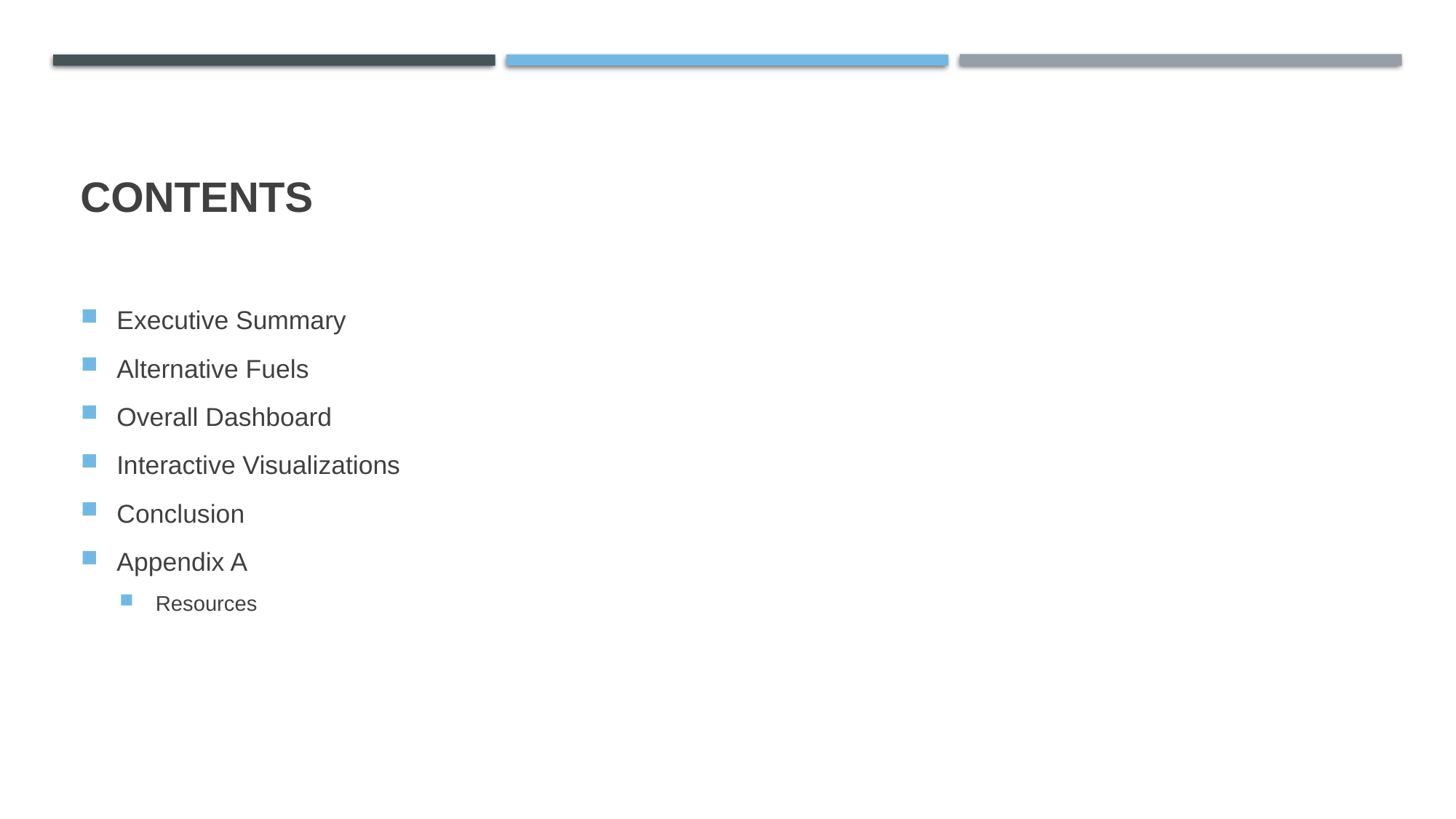

# Contents
Executive Summary
Alternative Fuels
Overall Dashboard
Interactive Visualizations
Conclusion
Appendix A
Resources